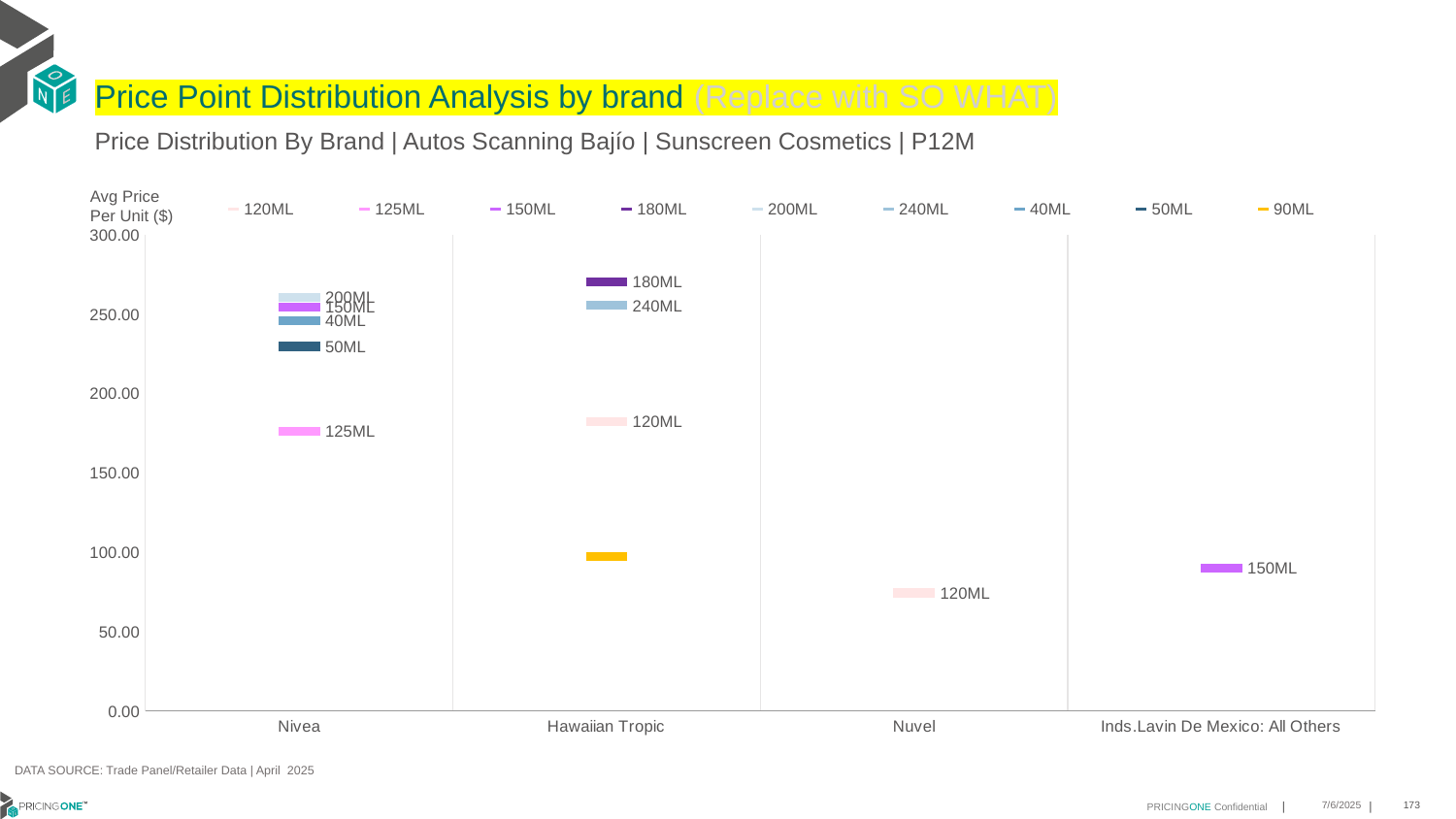

# Price Point Distribution Analysis by brand (Replace with SO WHAT)
Price Distribution By Brand | Autos Scanning Bajío | Sunscreen Cosmetics | P12M

### Chart

| Category | 120ML | 125ML | 150ML | 180ML | 200ML | 240ML | 40ML | 50ML | 90ML |
|---|---|---|---|---|---|---|---|---|---|
| Nivea | None | 176.1552 | 254.3492 | None | 260.5351 | None | 245.9619 | 229.5664 | None |
| Hawaiian Tropic | 182.2254 | None | None | 270.2964 | None | 255.5327 | None | None | 97.1961 |
| Nuvel | 74.4418 | None | None | None | None | None | None | None | None |
| Inds.Lavin De Mexico: All Others | None | None | 90.0466 | None | None | None | None | None | None |
Avg Price
Per Unit ($)
DATA SOURCE: Trade Panel/Retailer Data | April  2025
7/6/2025
173